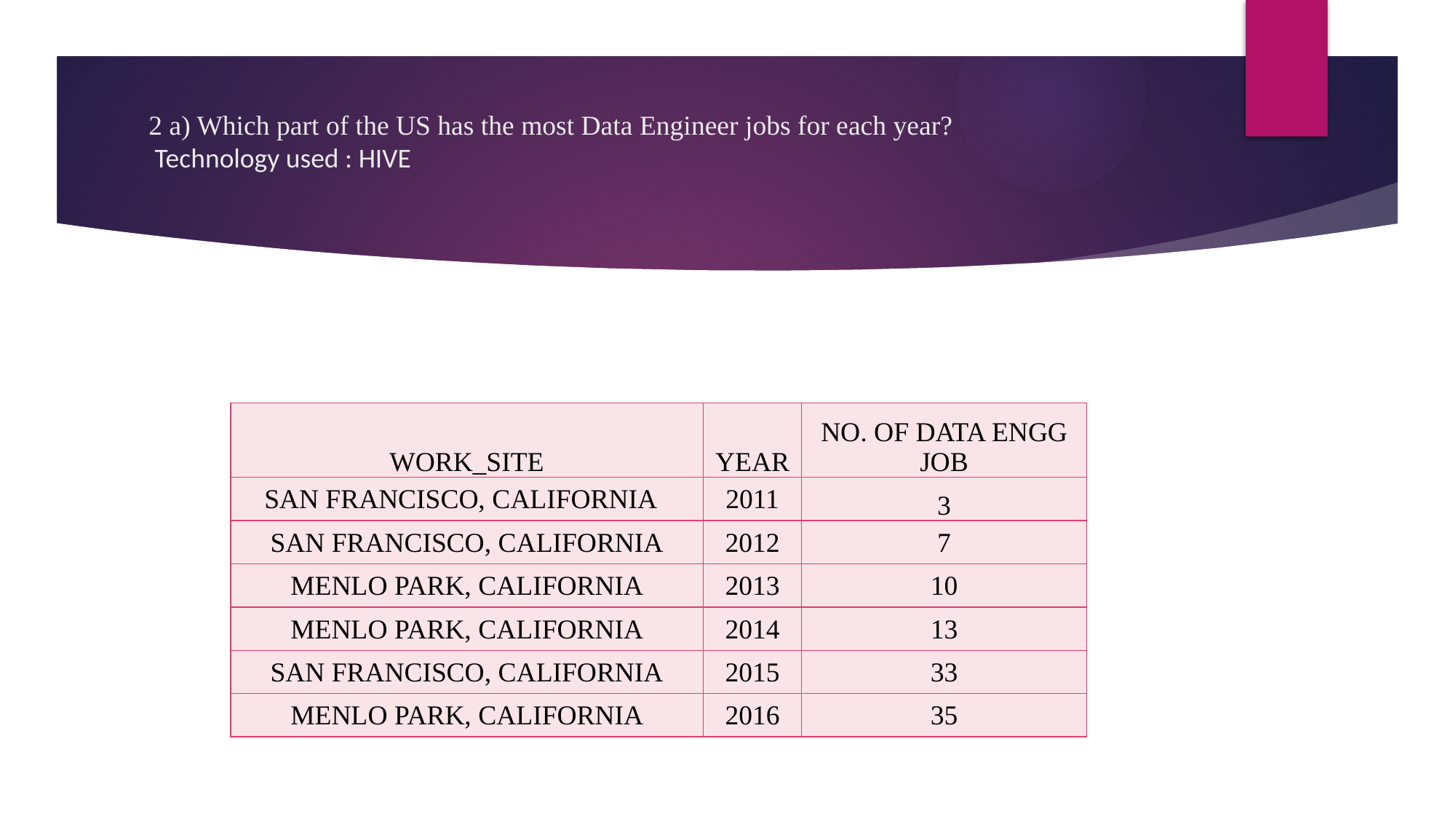

# 2 a) Which part of the US has the most Data Engineer jobs for each year? Technology used : HIVE
| WORK\_SITE | YEAR | NO. OF DATA ENGG JOB |
| --- | --- | --- |
| SAN FRANCISCO, CALIFORNIA | 2011 | 3 |
| SAN FRANCISCO, CALIFORNIA | 2012 | 7 |
| MENLO PARK, CALIFORNIA | 2013 | 10 |
| MENLO PARK, CALIFORNIA | 2014 | 13 |
| SAN FRANCISCO, CALIFORNIA | 2015 | 33 |
| MENLO PARK, CALIFORNIA | 2016 | 35 |